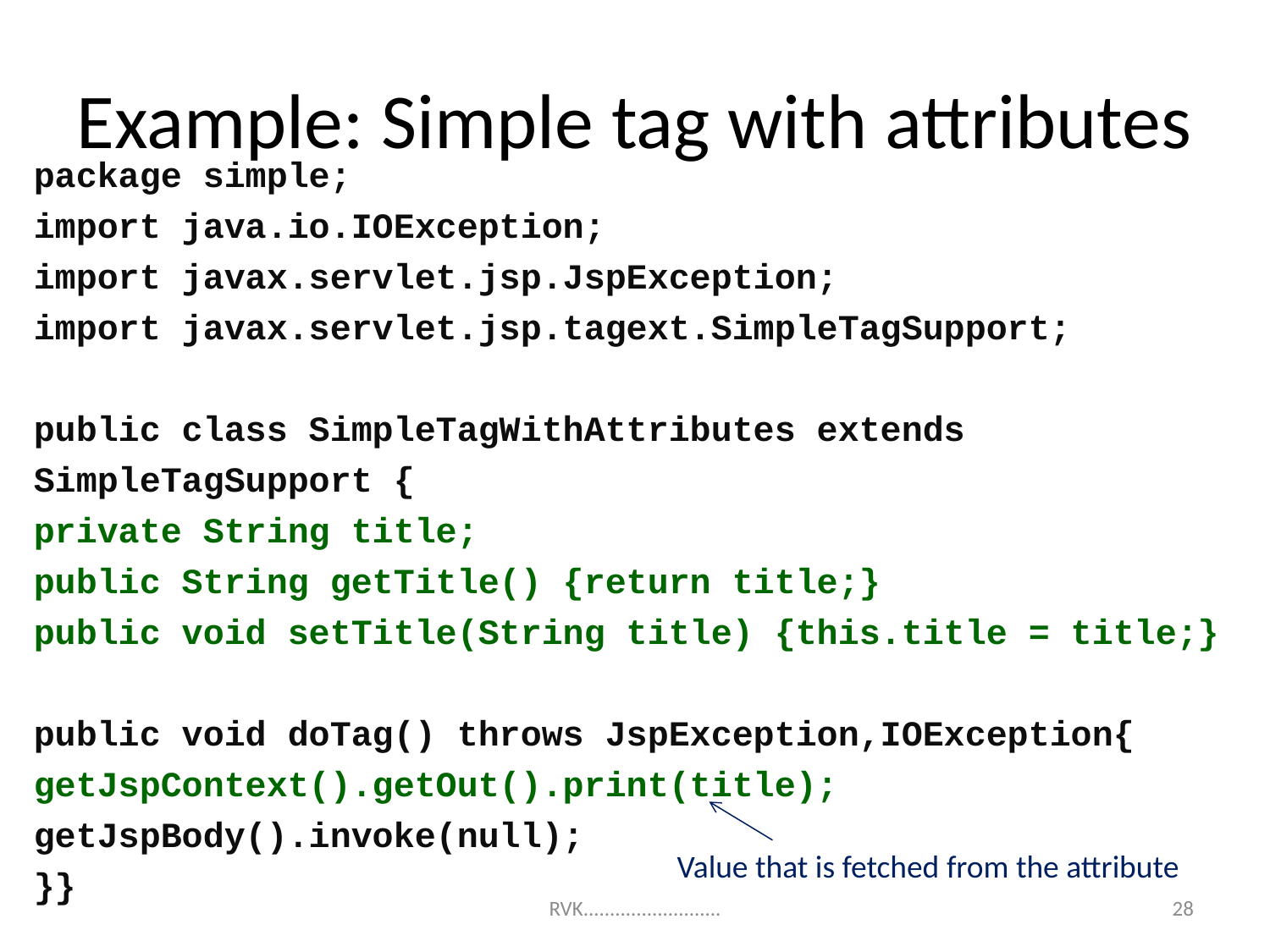

# Example: Simple tag with attributes
package simple;
import java.io.IOException;
import javax.servlet.jsp.JspException;
import javax.servlet.jsp.tagext.SimpleTagSupport;

public class SimpleTagWithAttributes extends SimpleTagSupport {
private String title;
public String getTitle() {return title;}
public void setTitle(String title) {this.title = title;}

public void doTag() throws JspException,IOException{
getJspContext().getOut().print(title);
getJspBody().invoke(null);
}}
Value that is fetched from the attribute
28
RVK..........................